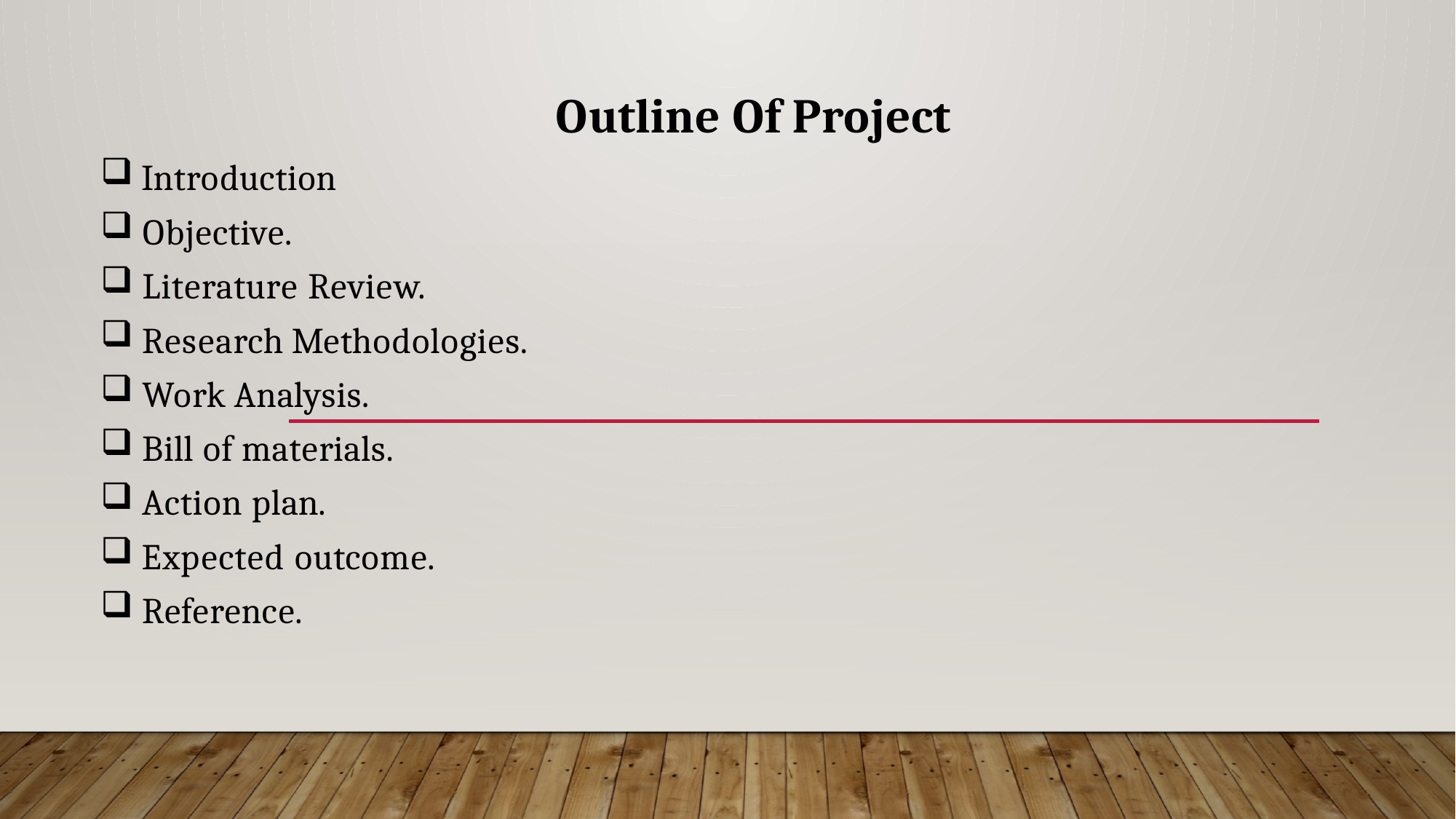

Outline Of Project
Introduction
Objective.
Literature Review.
Research Methodologies.
Work Analysis.
Bill of materials.
Action plan.
Expected outcome.
Reference.